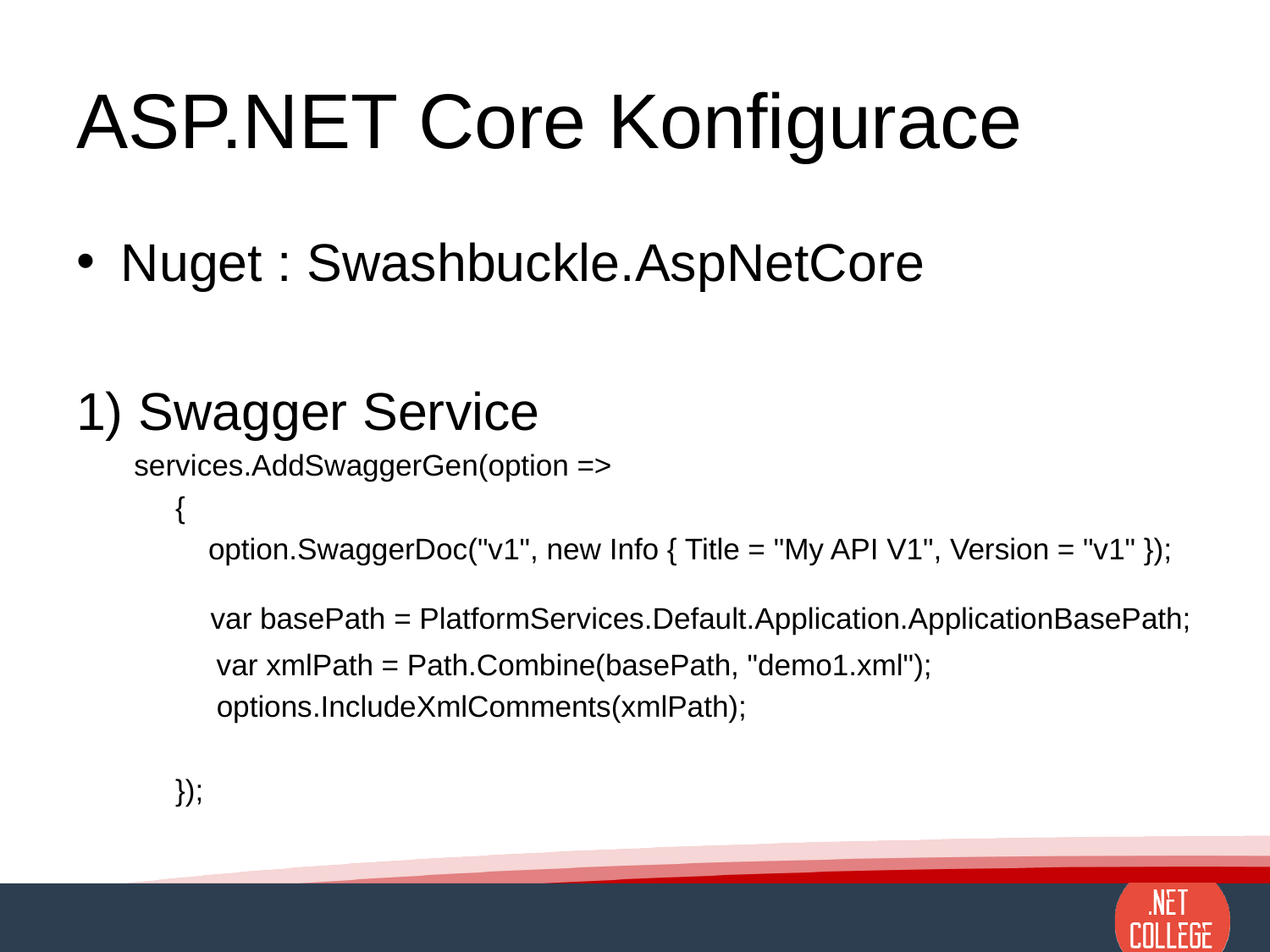

# ASP.NET Core Konfigurace
Nuget : Swashbuckle.AspNetCore

1) Swagger Service
       services.AddSwaggerGen(option =>
            {
                option.SwaggerDoc("v1", new Info { Title = "My API V1", Version = "v1" });
	 var basePath = PlatformServices.Default.Application.ApplicationBasePath;
                 var xmlPath = Path.Combine(basePath, "demo1.xml");
                 options.IncludeXmlComments(xmlPath);

            });